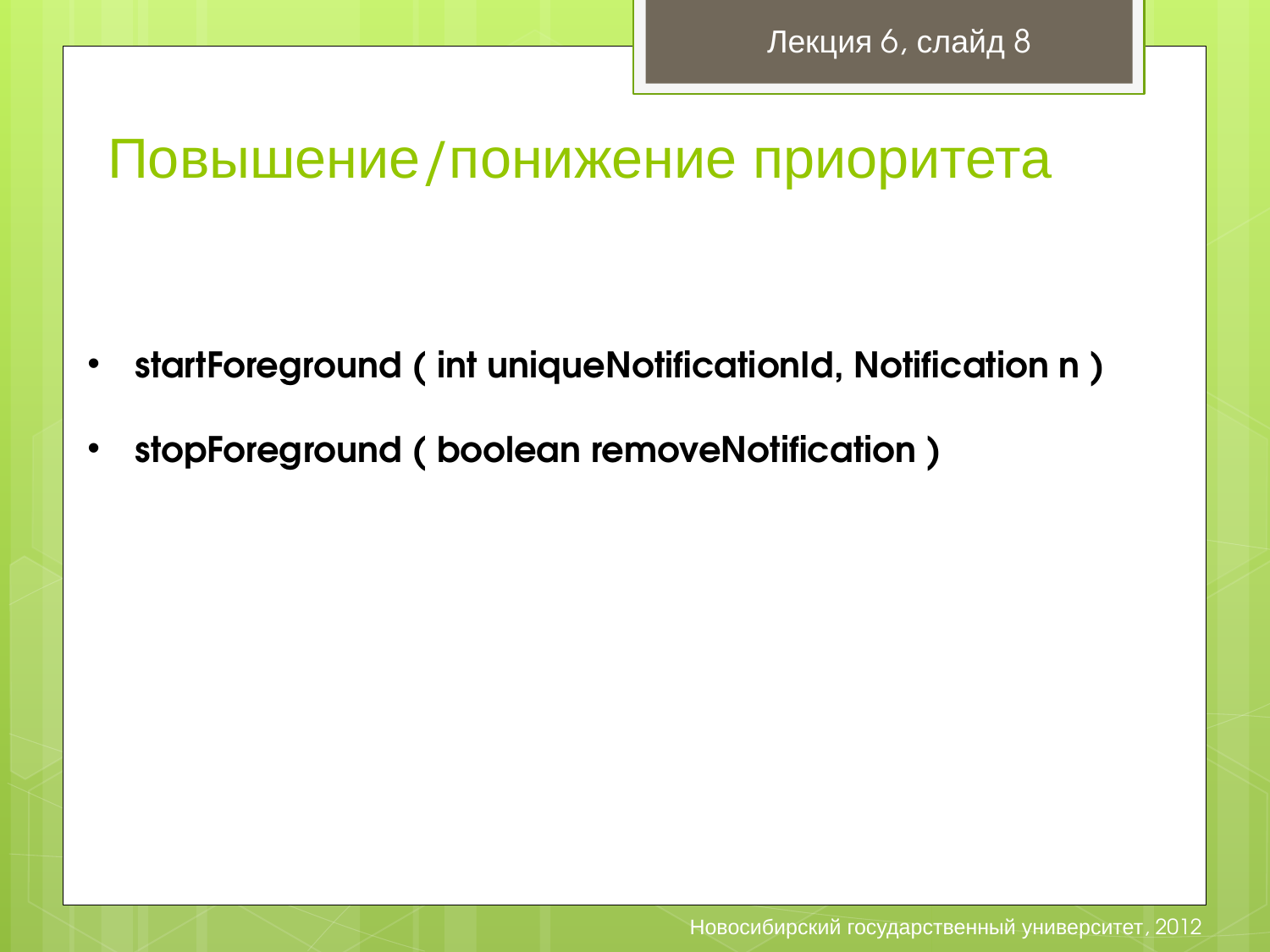

Лекция 6, слайд 8
Повышение/понижение приоритета
startForeground ( int uniqueNotificationId, Notification n )

stopForeground ( boolean removeNotification )
Новосибирский государственный университет, 2012